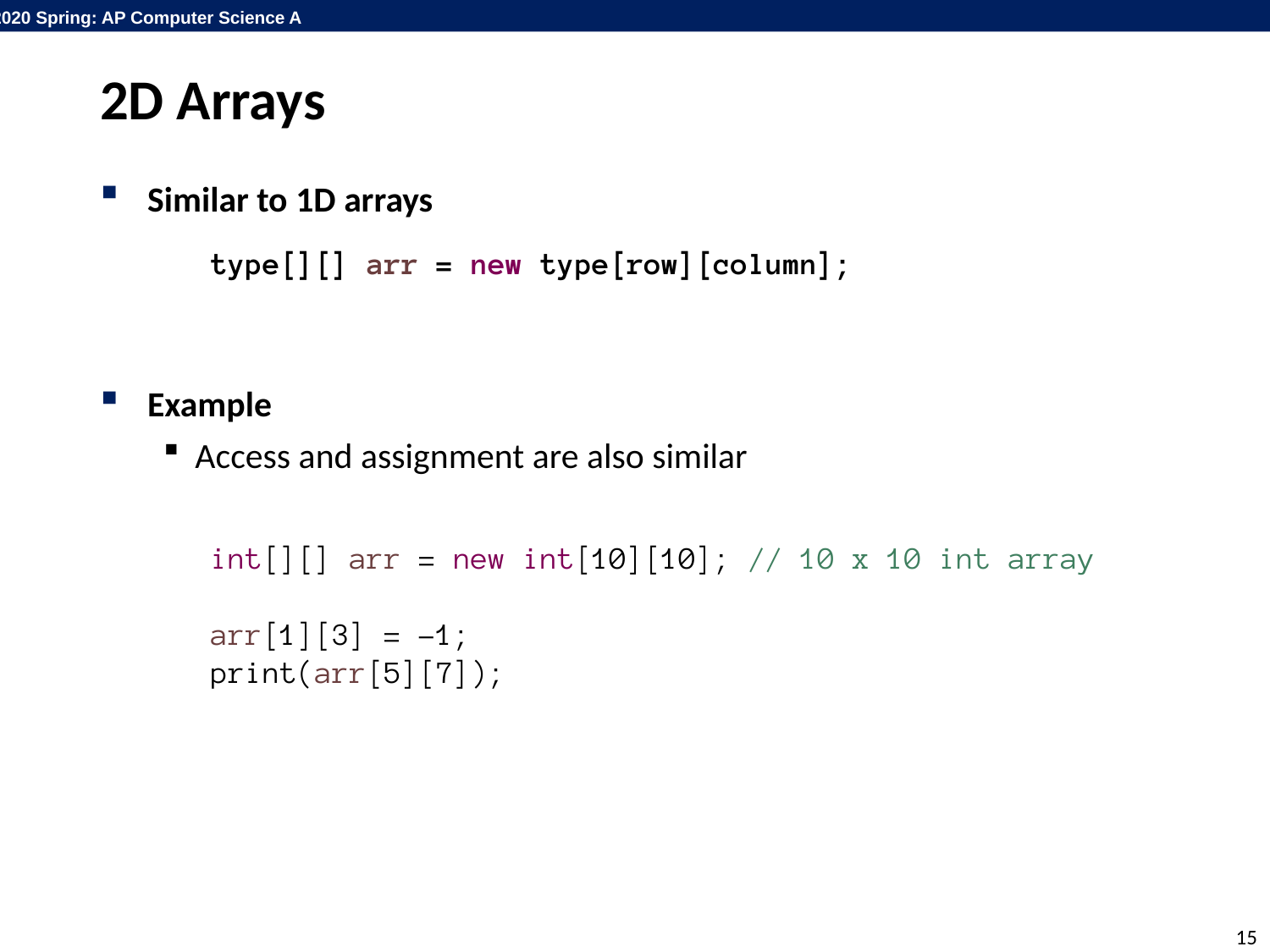

# 2D Arrays
Similar to 1D arrays

Example
Access and assignment are also similar
type[][] arr = new type[row][column];
int[][] arr = new int[10][10]; // 10 x 10 int array

arr[1][3] = -1;
print(arr[5][7]);
15